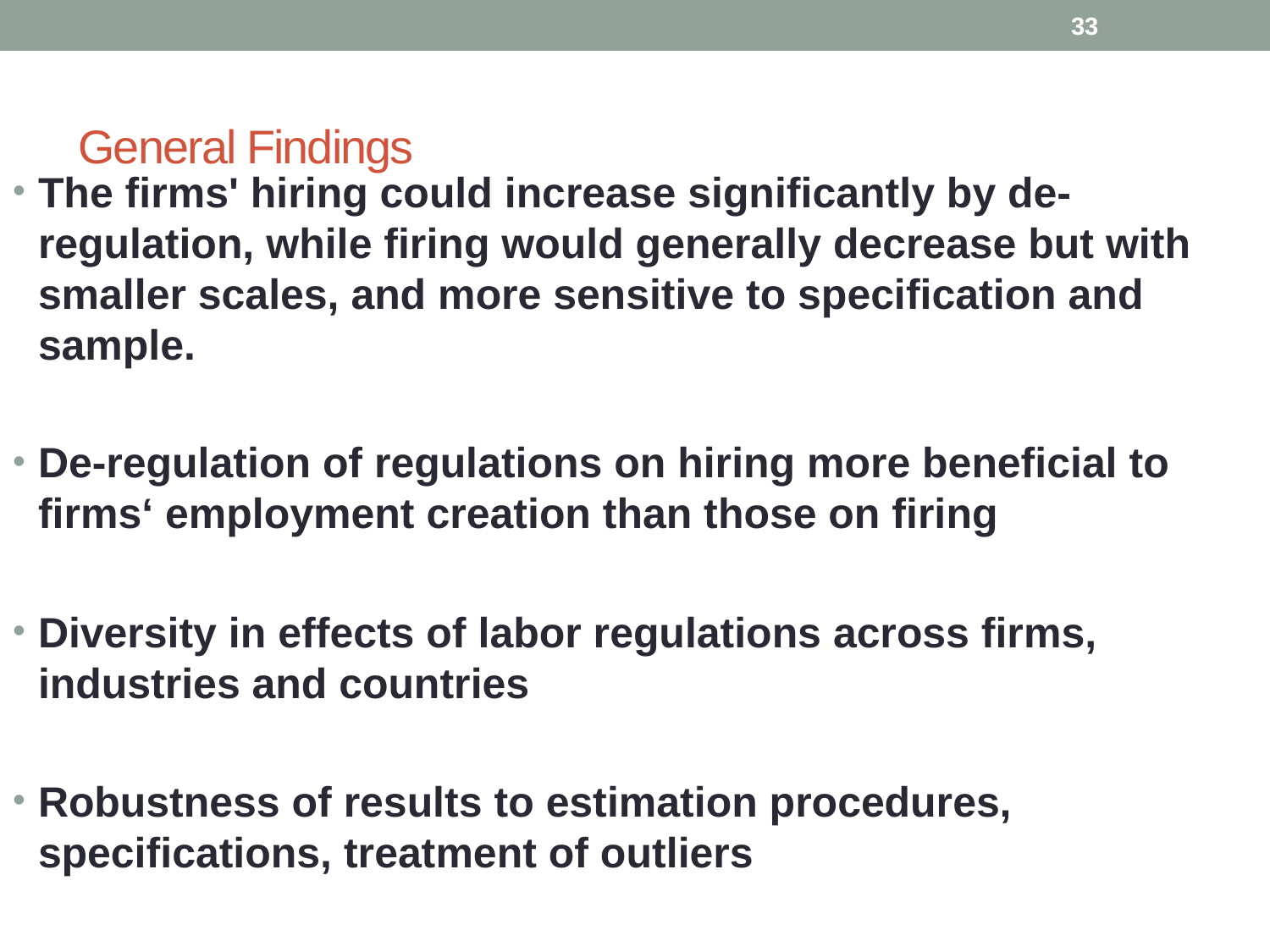

33

General Findings

The firms' hiring could increase significantly by de-regulation, while firing would generally decrease but with smaller scales, and more sensitive to specification and sample.

De-regulation of regulations on hiring more beneficial to firms‘ employment creation than those on firing

Diversity in effects of labor regulations across firms, industries and countries

Robustness of results to estimation procedures, specifications, treatment of outliers